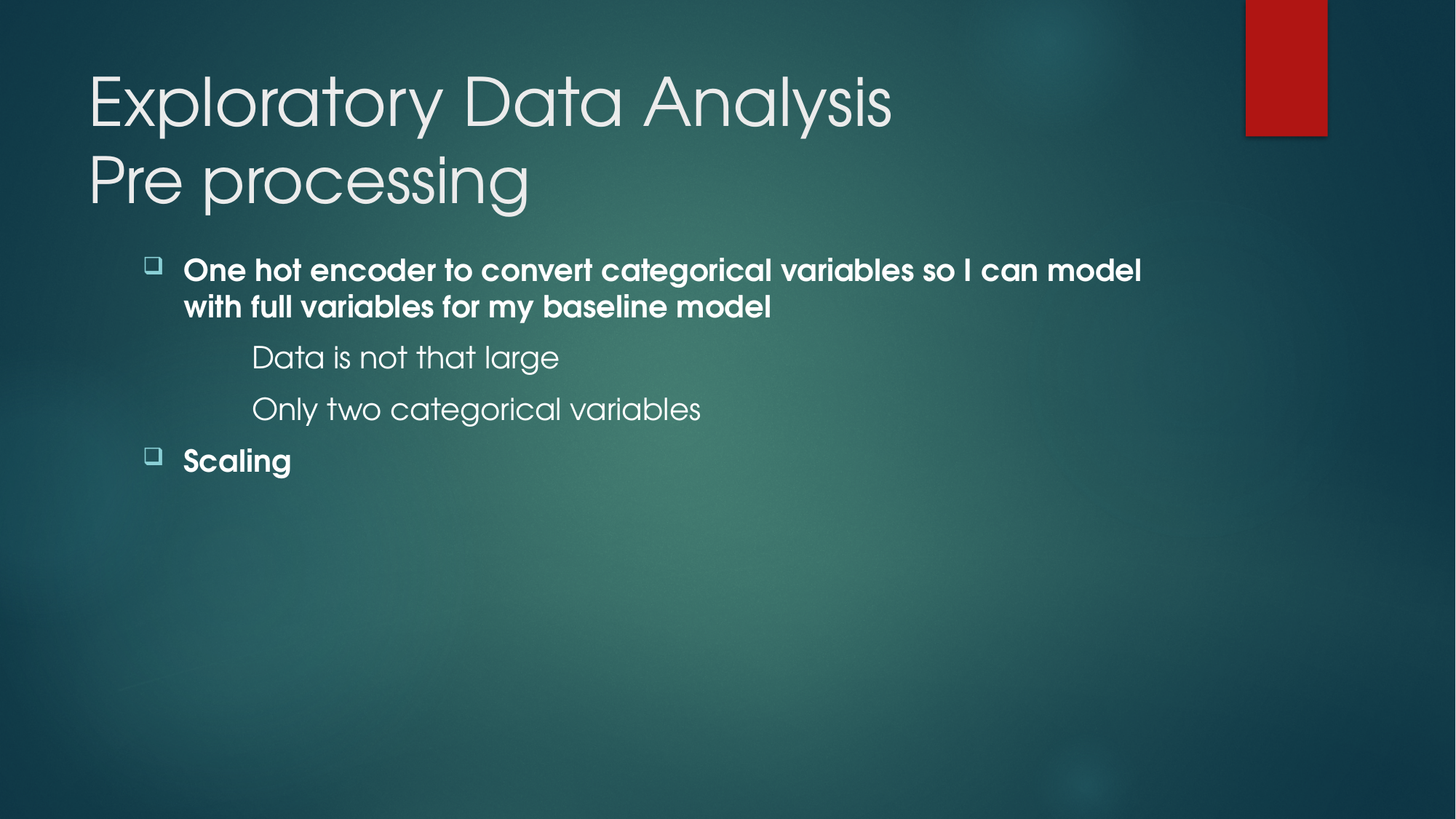

# Exploratory Data Analysis Pre processing
One hot encoder to convert categorical variables so I can model with full variables for my baseline model
	Data is not that large
	Only two categorical variables
Scaling